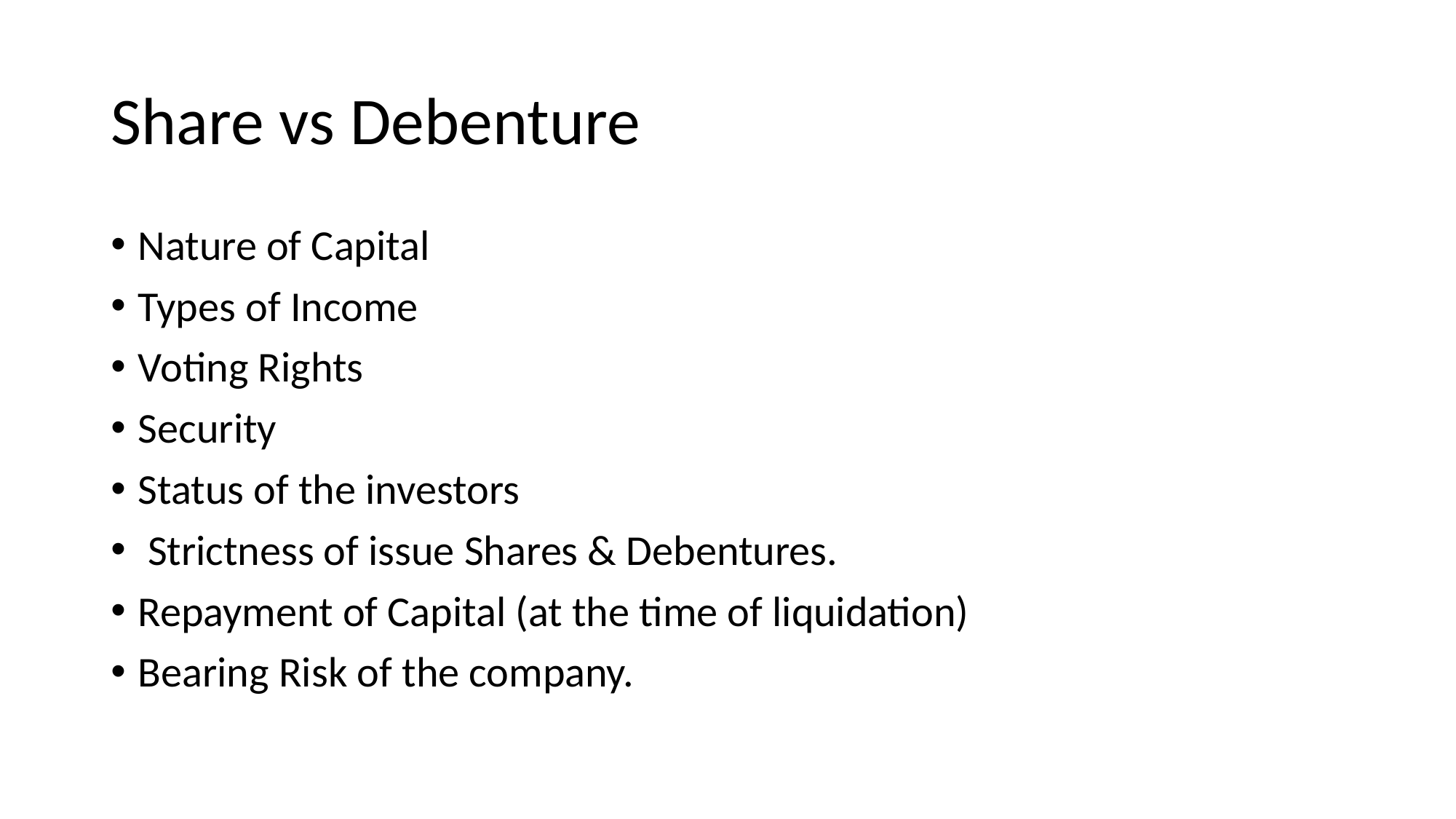

# Share vs Debenture
Nature of Capital
Types of Income
Voting Rights
Security
Status of the investors
 Strictness of issue Shares & Debentures.
Repayment of Capital (at the time of liquidation)
Bearing Risk of the company.